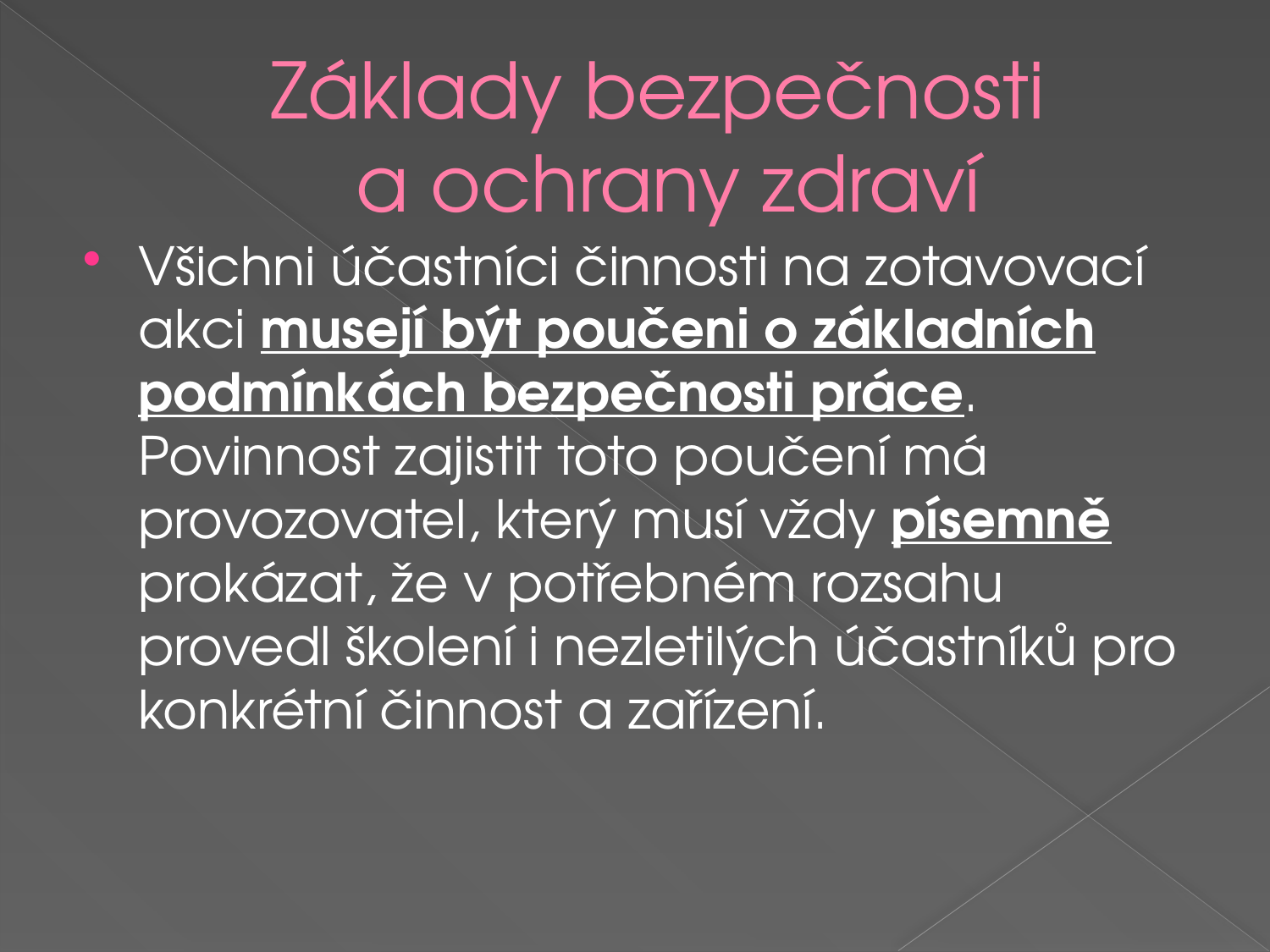

# Základy bezpečnosti a ochrany zdraví
Všichni účastníci činnosti na zotavovací akci musejí být poučeni o základních podmínkách bezpečnosti práce. Povinnost zajistit toto poučení má provozovatel, který musí vždy písemně prokázat, že v potřebném rozsahu provedl školení i nezletilých účastníků pro konkrétní činnost a zařízení.